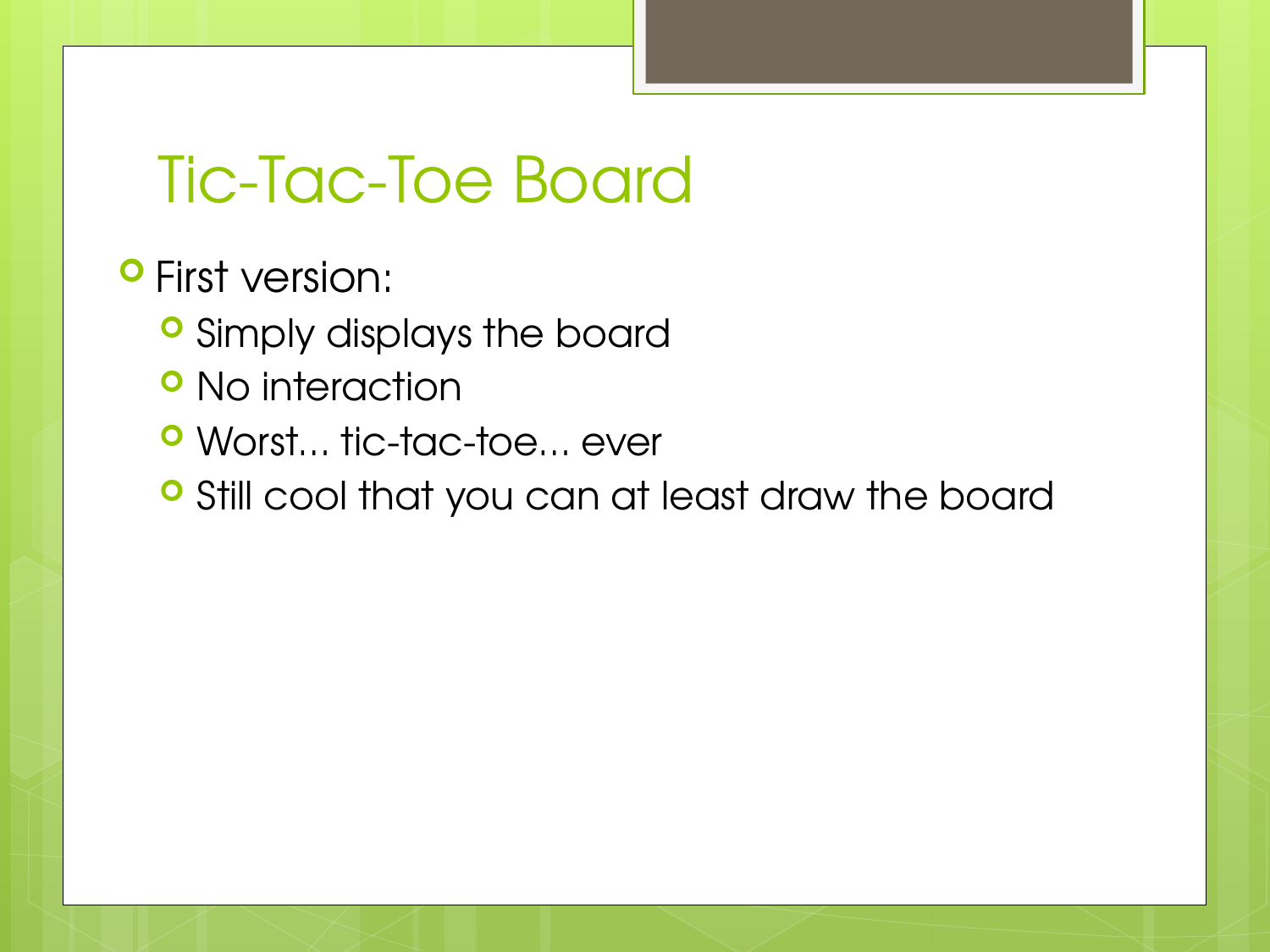

# Tic-Tac-Toe Board
First version:
Simply displays the board
No interaction
Worst… tic-tac-toe… ever
Still cool that you can at least draw the board